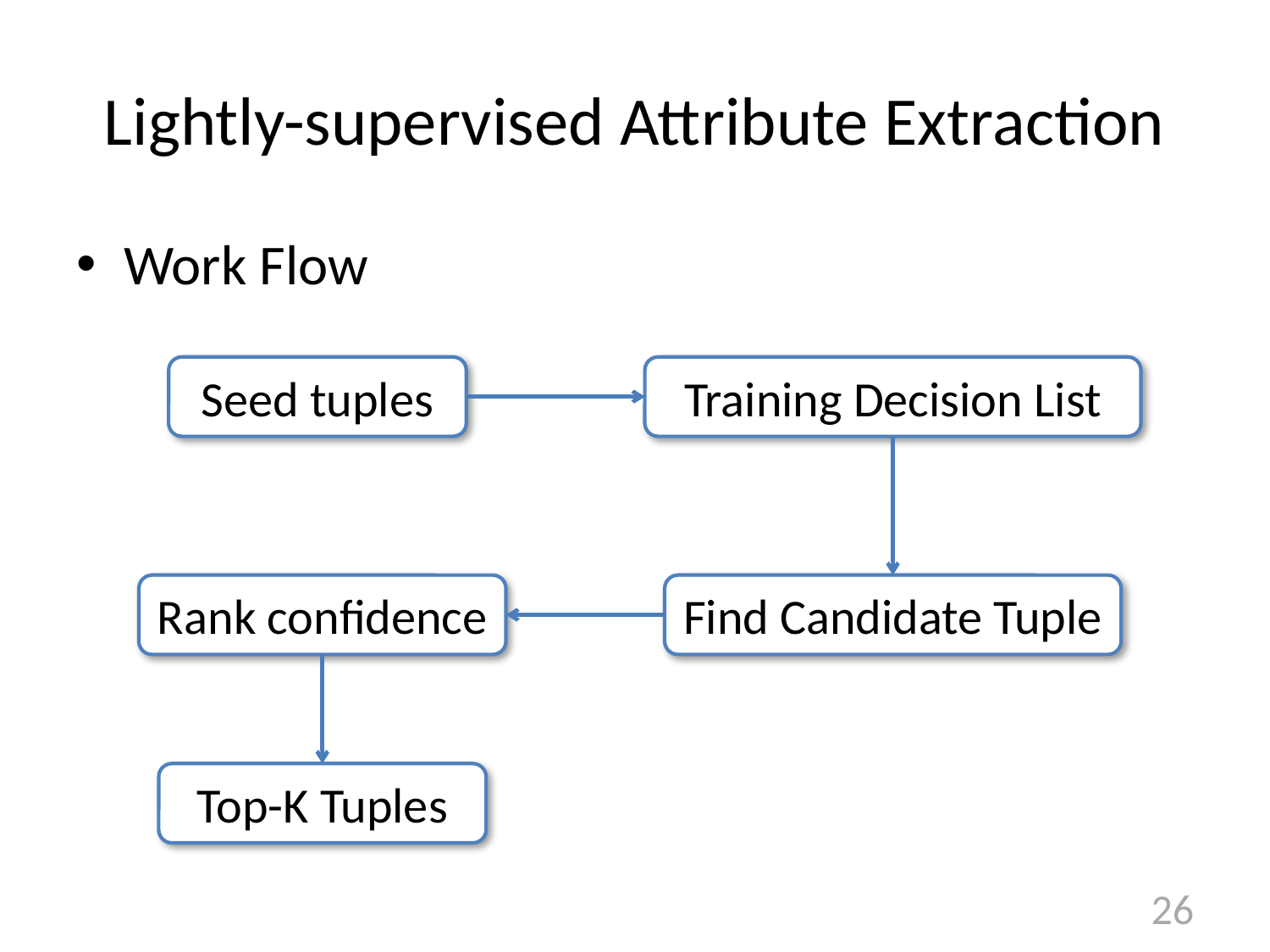

# Lightly-supervised Attribute Extraction
Work Flow
Seed tuples
Training Decision List
Rank confidence
Find Candidate Tuple
Top-K Tuples
26